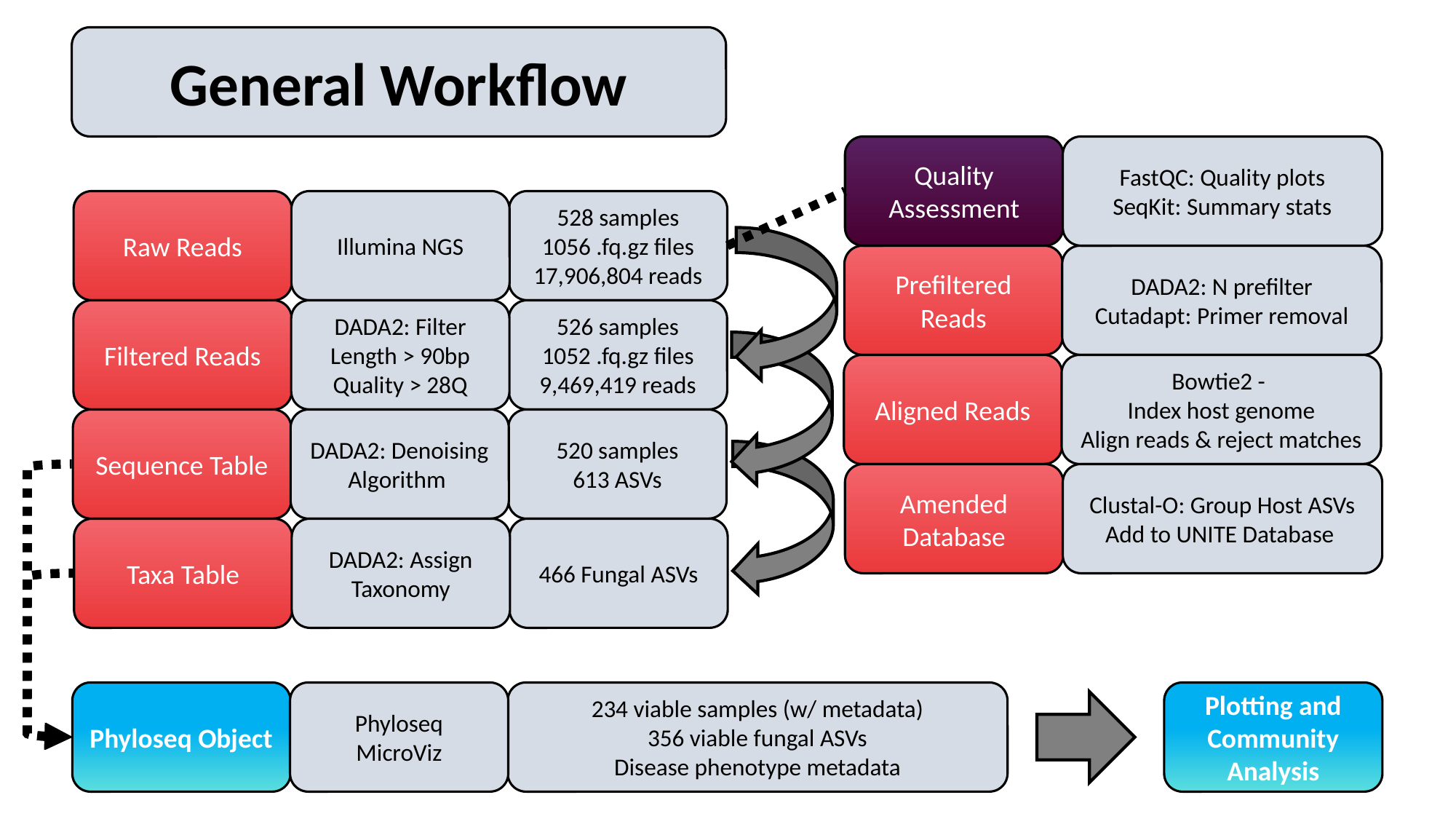

General Workflow
Quality Assessment
FastQC: Quality plots
SeqKit: Summary stats
Raw Reads
Illumina NGS
528 samples
1056 .fq.gz files
17,906,804 reads

Prefiltered Reads
DADA2: N prefilter
Cutadapt: Primer removal
Filtered Reads
DADA2: Filter
Length > 90bp
Quality > 28Q
526 samples
1052 .fq.gz files
9,469,419 reads

Aligned Reads
Bowtie2 -
Index host genome
Align reads & reject matches
Sequence Table
DADA2: Denoising Algorithm
520 samples
613 ASVs

Amended Database
Clustal-O: Group Host ASVs
Add to UNITE Database
Taxa Table
DADA2: Assign Taxonomy
466 Fungal ASVs

Phyloseq Object
Phyloseq
MicroViz
234 viable samples (w/ metadata)
356 viable fungal ASVs
Disease phenotype metadata
Plotting and Community Analysis